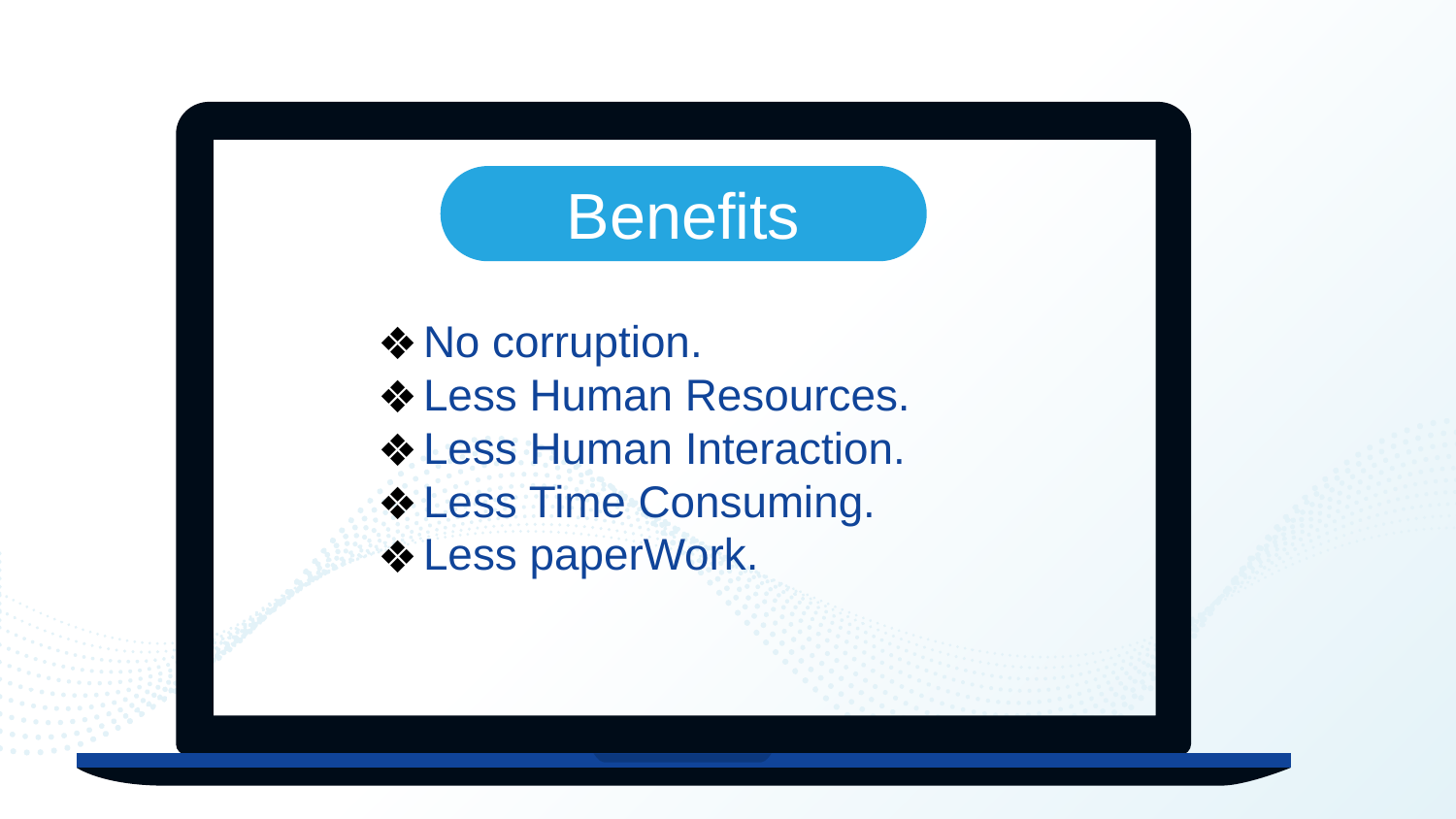

Benefits

No corruption.
Less Human Resources.
Less Human Interaction.
Less Time Consuming.
Less paperWork.